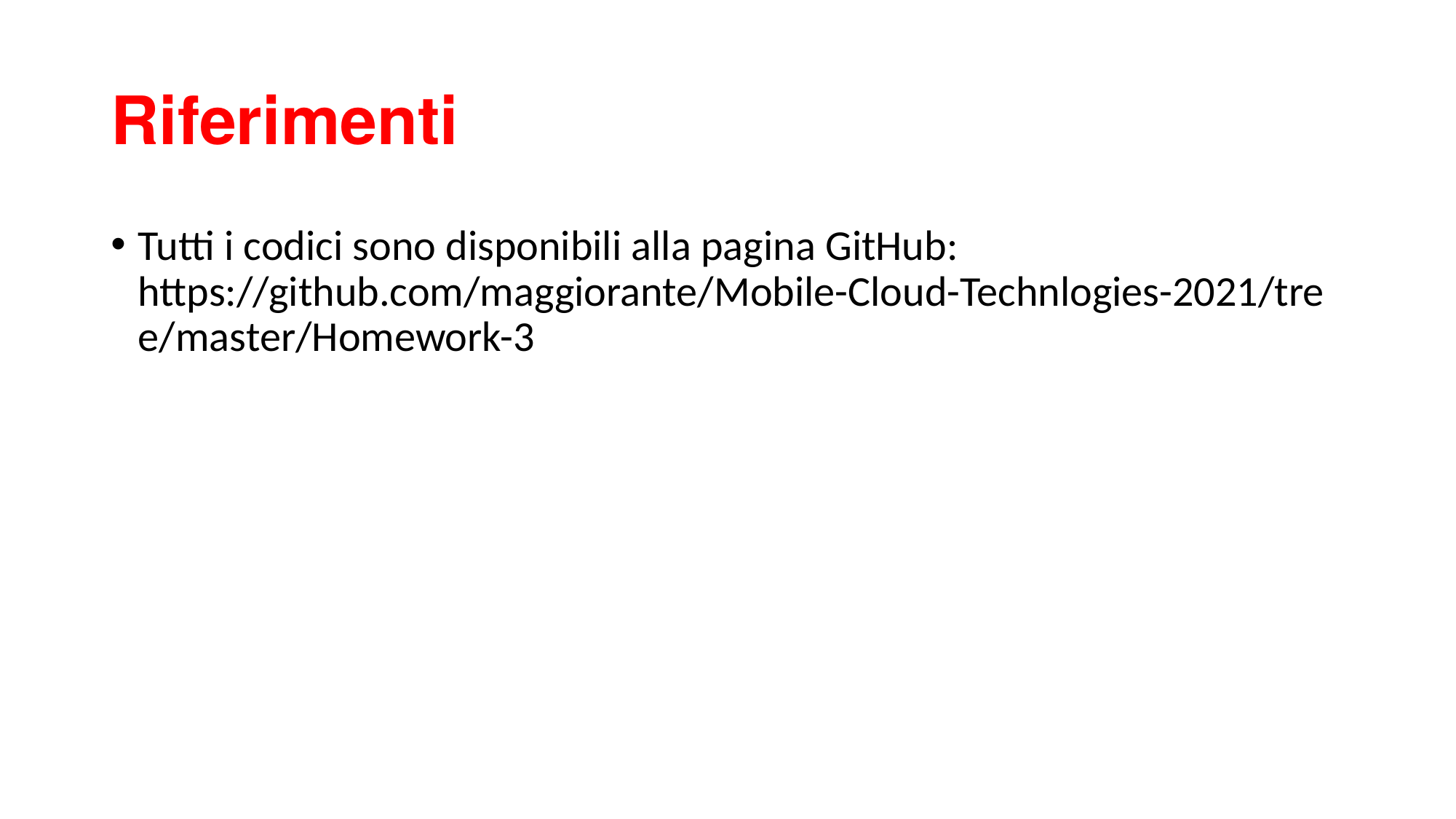

# Riferimenti
Tutti i codici sono disponibili alla pagina GitHub: https://github.com/maggiorante/Mobile-Cloud-Technlogies-2021/tree/master/Homework-3